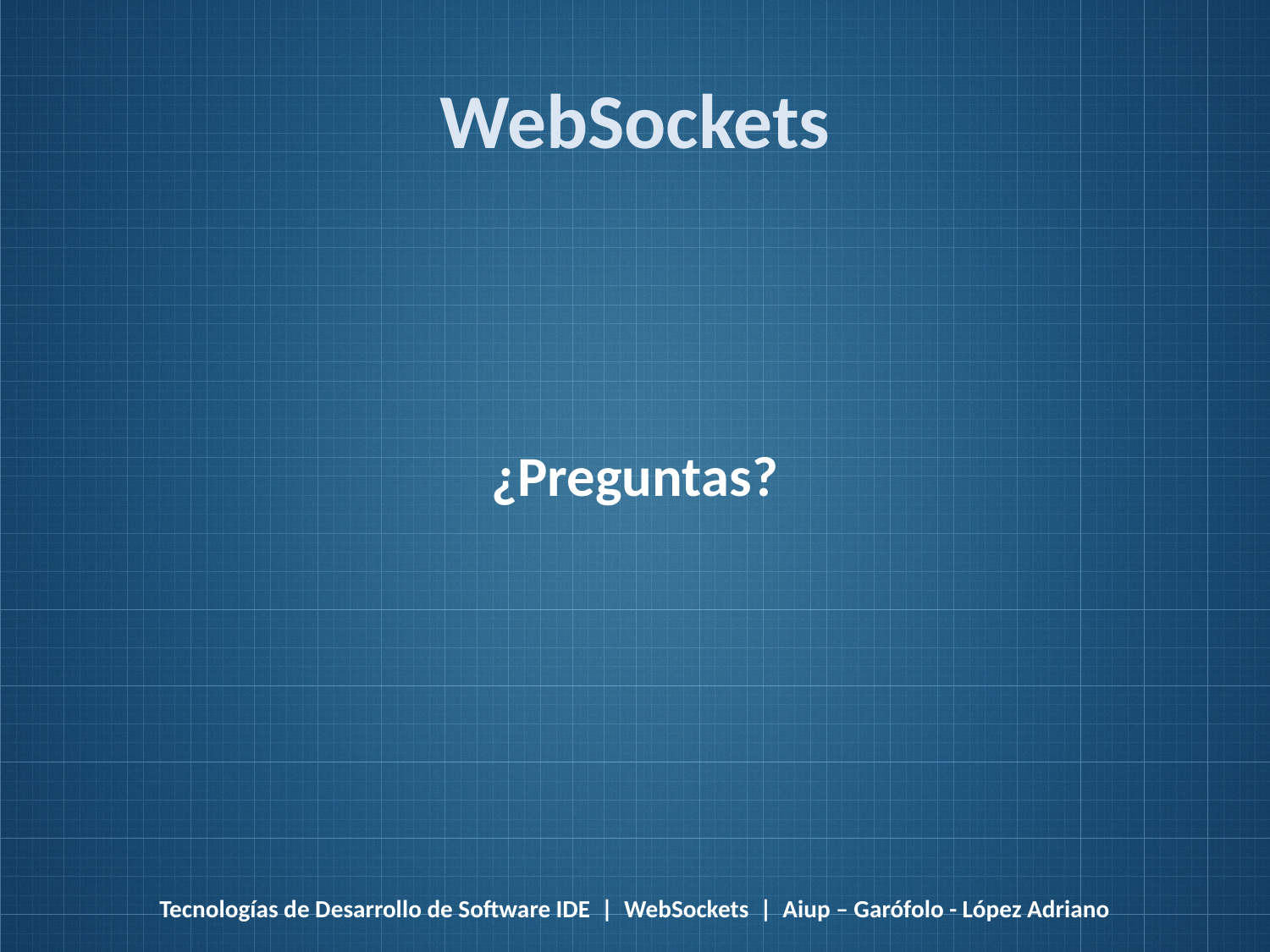

# WebSockets

¿Preguntas?
Tecnologías de Desarrollo de Software IDE  |  WebSockets  |  Aiup – Garófolo - López Adriano